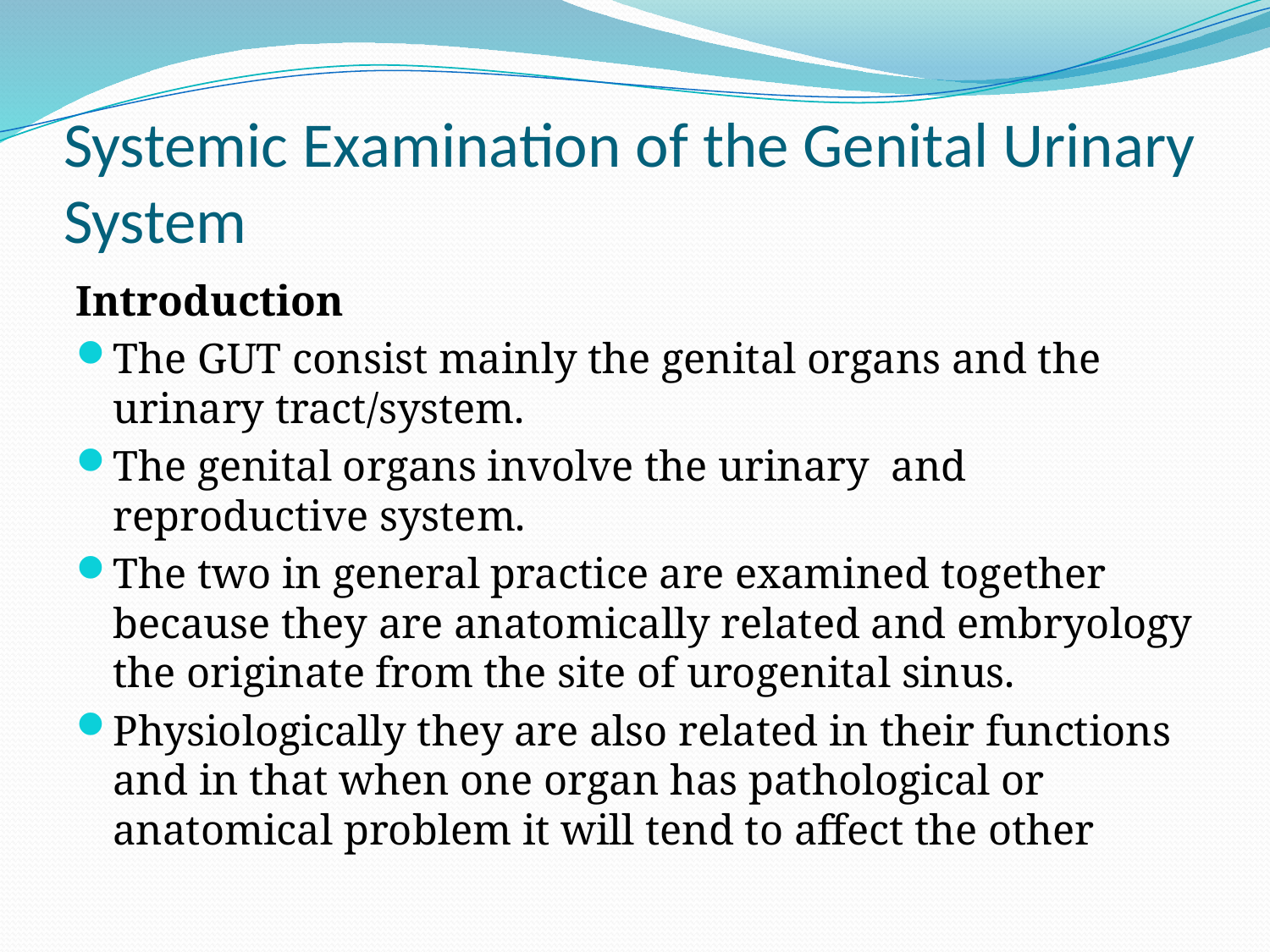

# Systemic Examination of the Genital Urinary System
Introduction
The GUT consist mainly the genital organs and the urinary tract/system.
The genital organs involve the urinary  and reproductive system.
The two in general practice are examined together because they are anatomically related and embryology the originate from the site of urogenital sinus.
Physiologically they are also related in their functions and in that when one organ has pathological or anatomical problem it will tend to affect the other